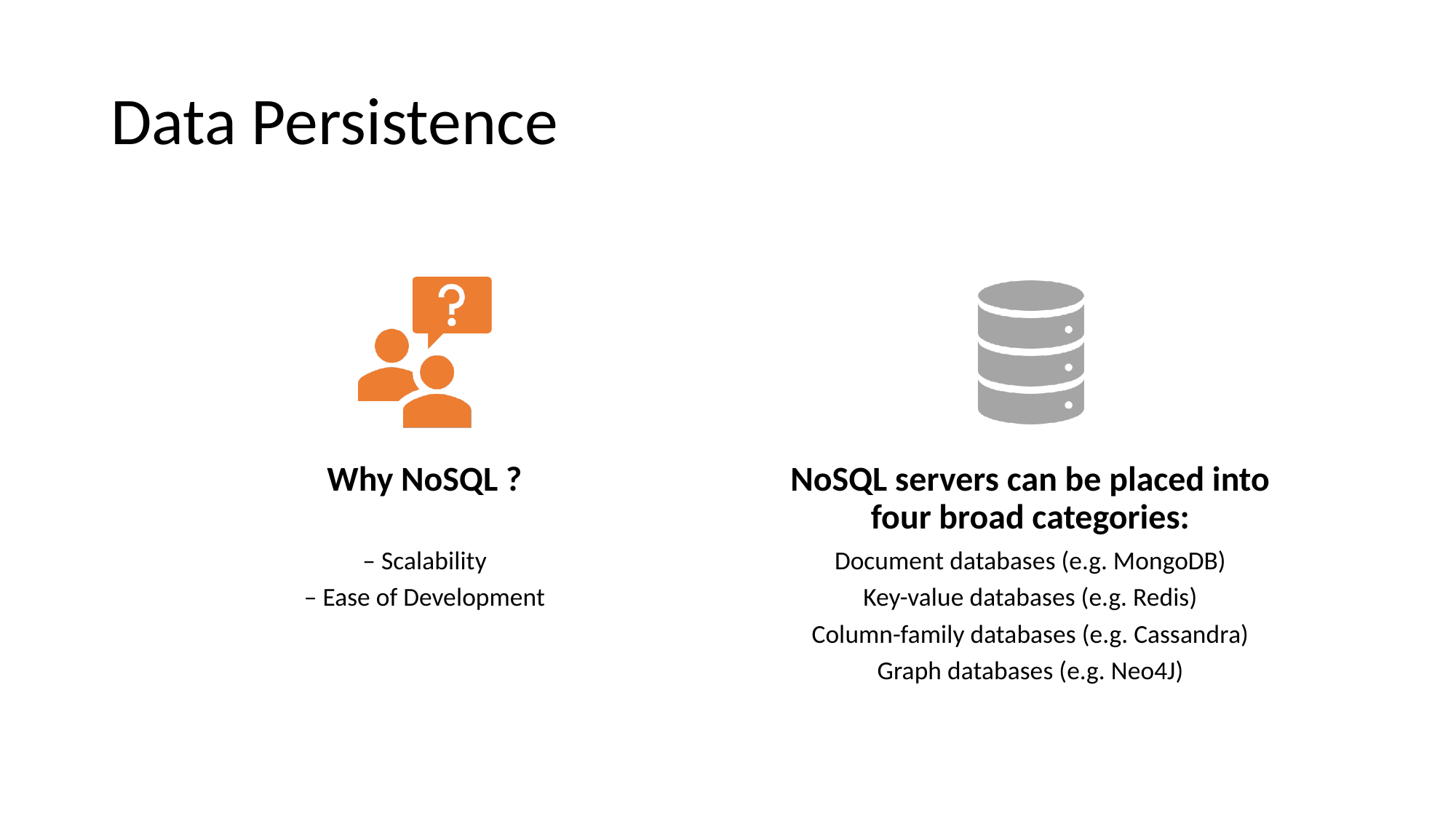

# Data Persistence
Why NoSQL ?
– Scalability
– Ease of Development
NoSQL servers can be placed into four broad categories:
Document databases (e.g. MongoDB)
Key-value databases (e.g. Redis)
Column-family databases (e.g. Cassandra)
Graph databases (e.g. Neo4J)